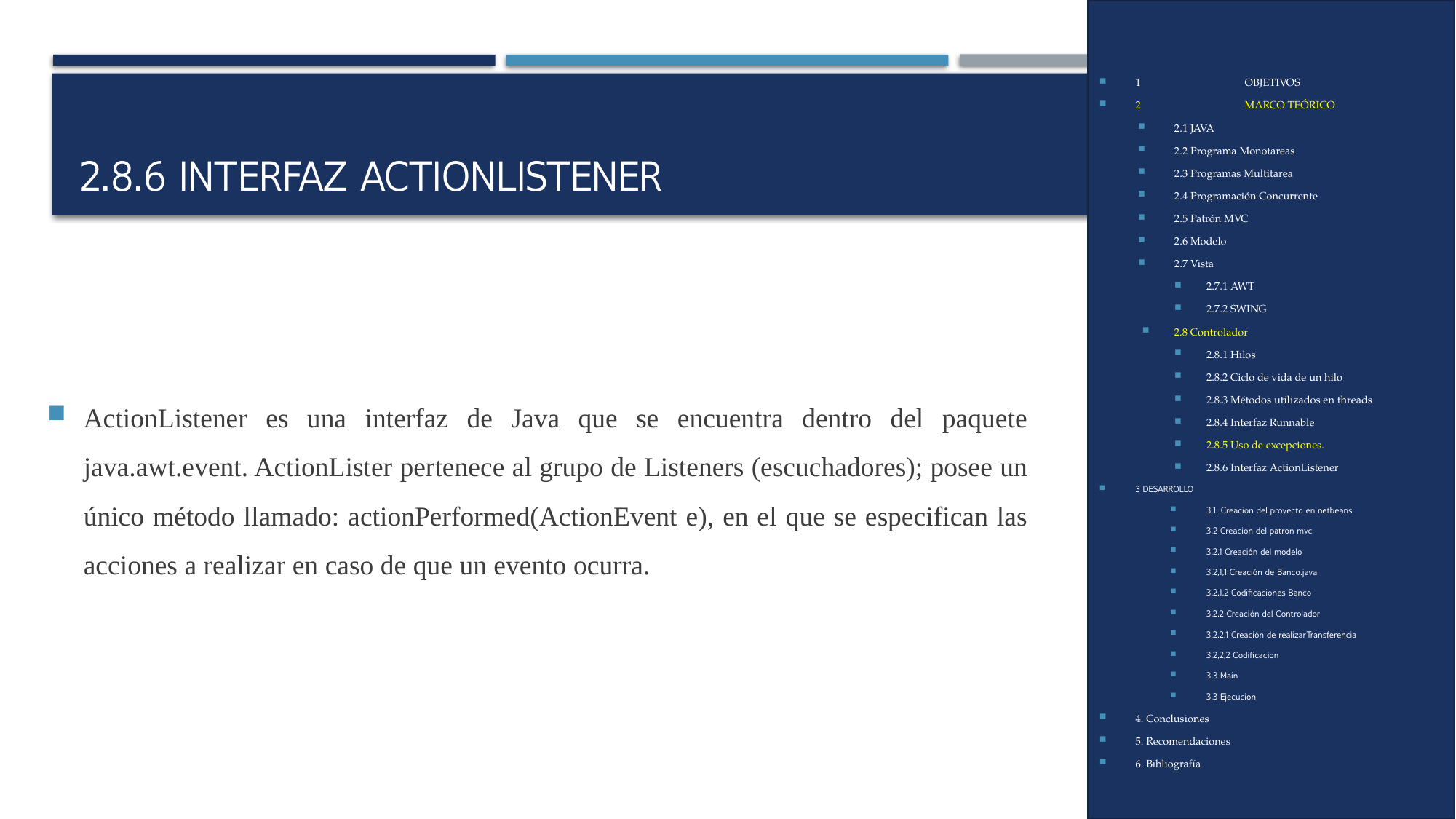

1	OBJETIVOS
2	MARCO TEÓRICO
2.1 JAVA
2.2 Programa Monotareas
2.3 Programas Multitarea
2.4 Programación Concurrente
2.5 Patrón MVC
2.6 Modelo
2.7 Vista
2.7.1 AWT
2.7.2 SWING
2.8 Controlador
2.8.1 Hilos
2.8.2 Ciclo de vida de un hilo
2.8.3 Métodos utilizados en threads
2.8.4 Interfaz Runnable
2.8.5 Uso de excepciones.
2.8.6 Interfaz ActionListener
3 DESARROLLO
3.1. Creacion del proyecto en netbeans
3.2 Creacion del patron mvc
3,2,1 Creación del modelo
3,2,1,1 Creación de Banco.java
3,2,1,2 Codificaciones Banco
3,2,2 Creación del Controlador
3,2,2,1 Creación de realizarTransferencia
3,2,2,2 Codificacion
3,3 Main
3,3 Ejecucion
4. Conclusiones
5. Recomendaciones
6. Bibliografía

# 2.8.6 interfaz actionlistener
ActionListener es una interfaz de Java que se encuentra dentro del paquete java.awt.event. ActionLister pertenece al grupo de Listeners (escuchadores); posee un único método llamado: actionPerformed(ActionEvent e), en el que se especifican las acciones a realizar en caso de que un evento ocurra.